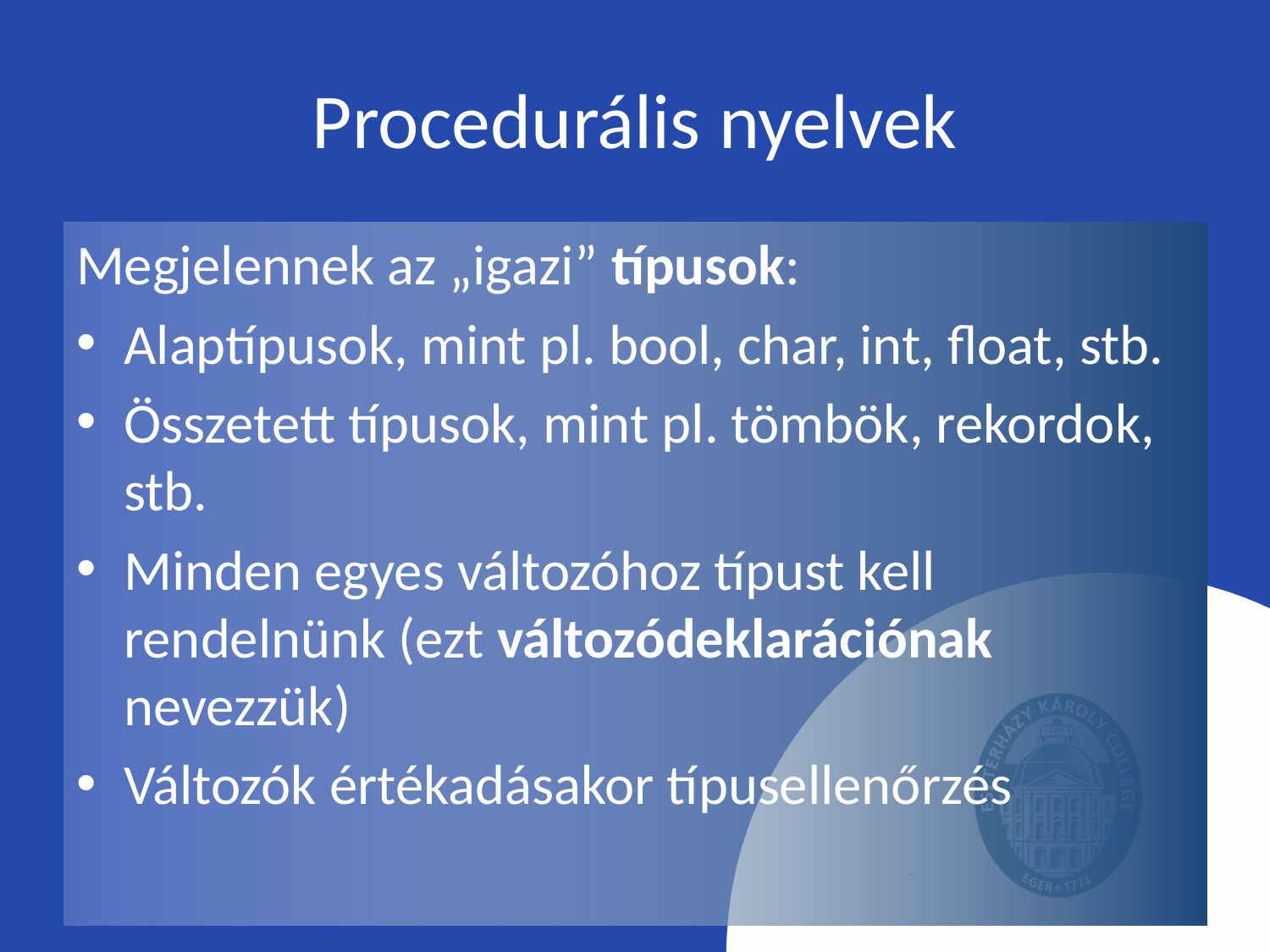

# Procedurális nyelvek
Megjelennek az „igazi” típusok:
Alaptípusok, mint pl. bool, char, int, float, stb.
Összetett típusok, mint pl. tömbök, rekordok, stb.
Minden egyes változóhoz típust kell rendelnünk (ezt változódeklarációnak nevezzük)
Változók értékadásakor típusellenőrzés